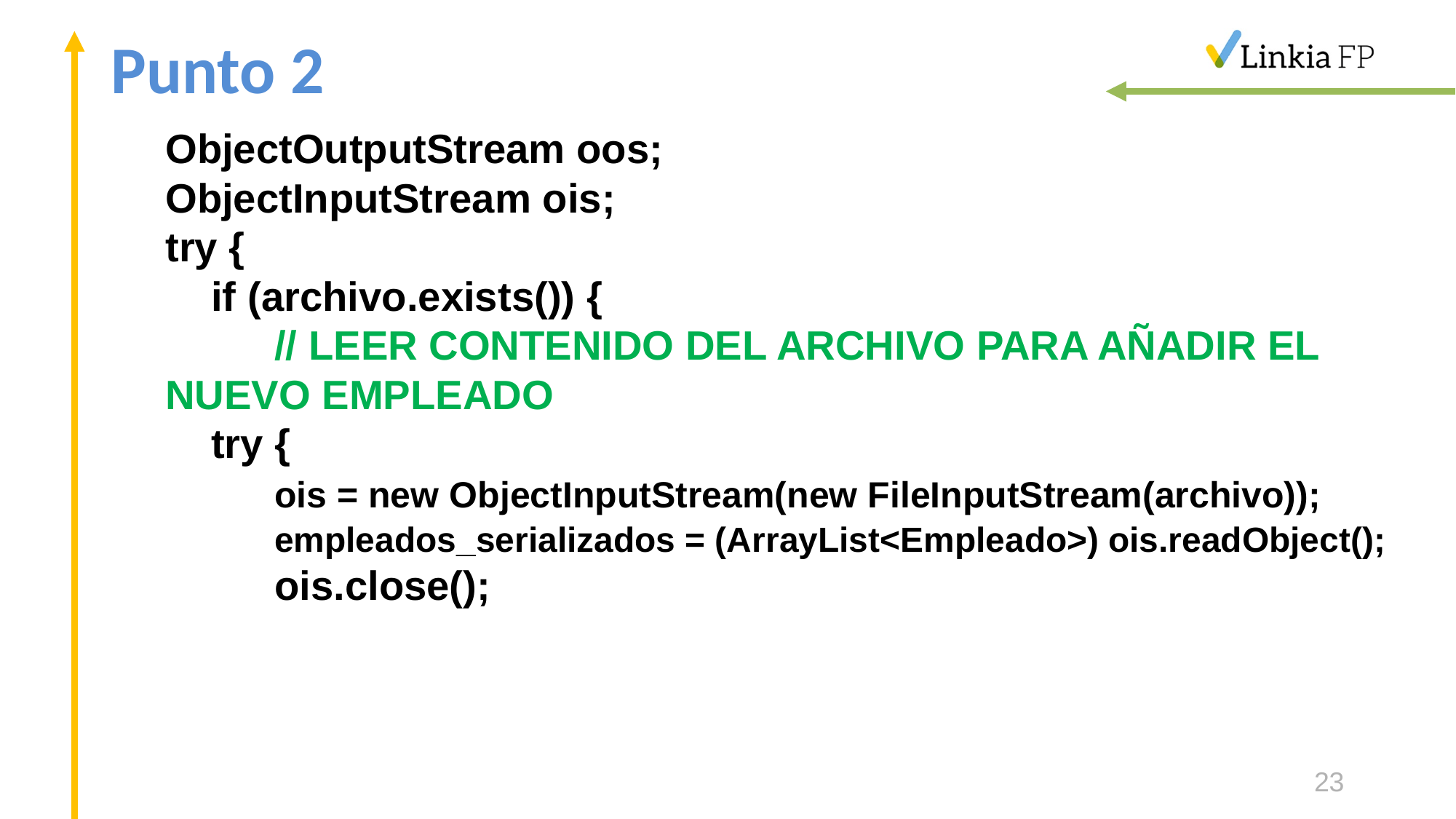

# Punto 2
ObjectOutputStream oos;
ObjectInputStream ois;
try {
    if (archivo.exists()) {
	// LEER CONTENIDO DEL ARCHIVO PARA AÑADIR EL NUEVO EMPLEADO
    try {
	ois = new ObjectInputStream(new FileInputStream(archivo));
	empleados_serializados = (ArrayList<Empleado>) ois.readObject();
	ois.close();

23